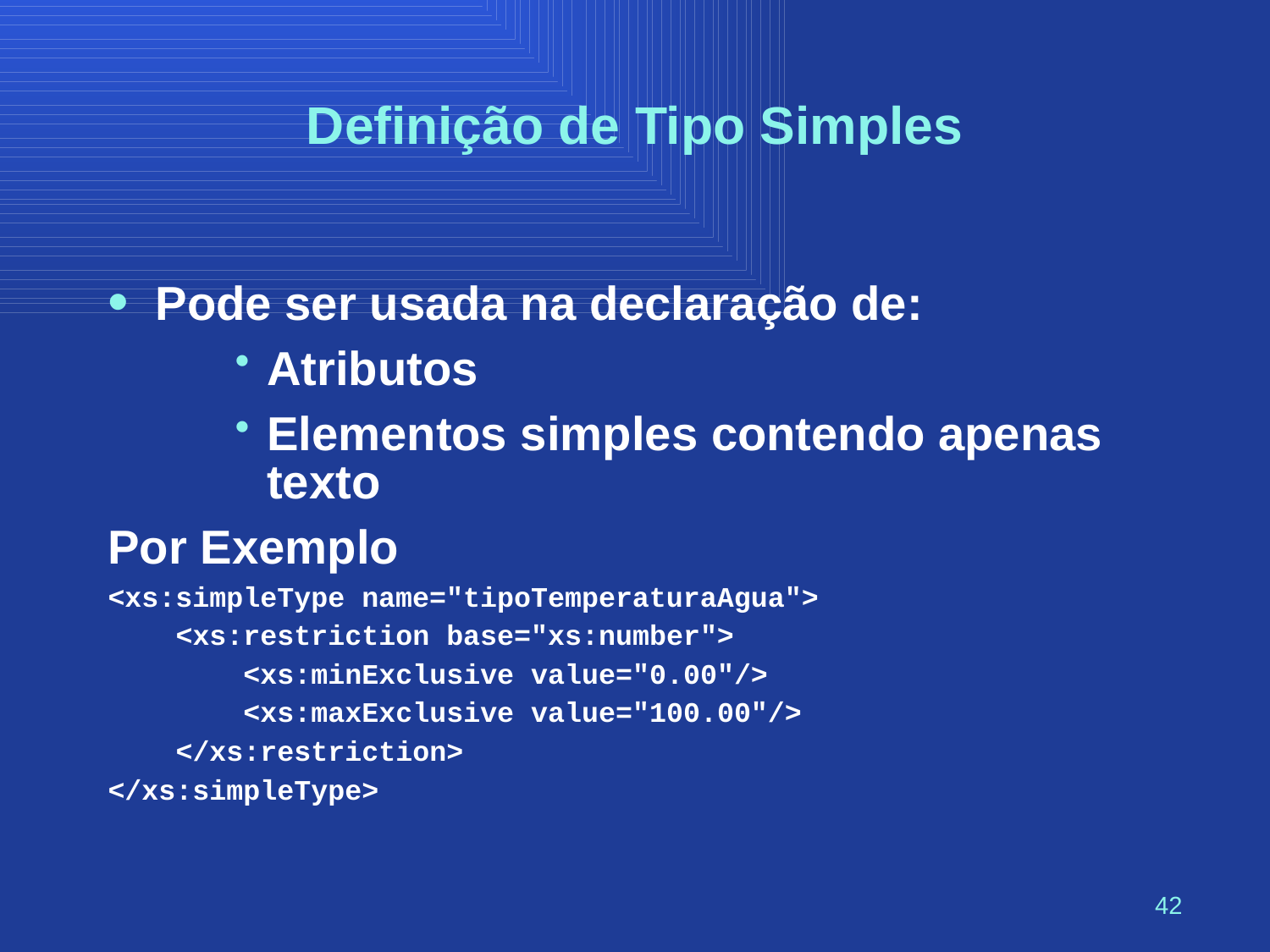

# Definição de Tipo Simples
Pode ser usada na declaração de:
Atributos
Elementos simples contendo apenas texto
Por Exemplo
<xs:simpleType name="tipoTemperaturaAgua">
    <xs:restriction base="xs:number">
        <xs:minExclusive value="0.00"/>
        <xs:maxExclusive value="100.00"/>
    </xs:restriction>
</xs:simpleType>